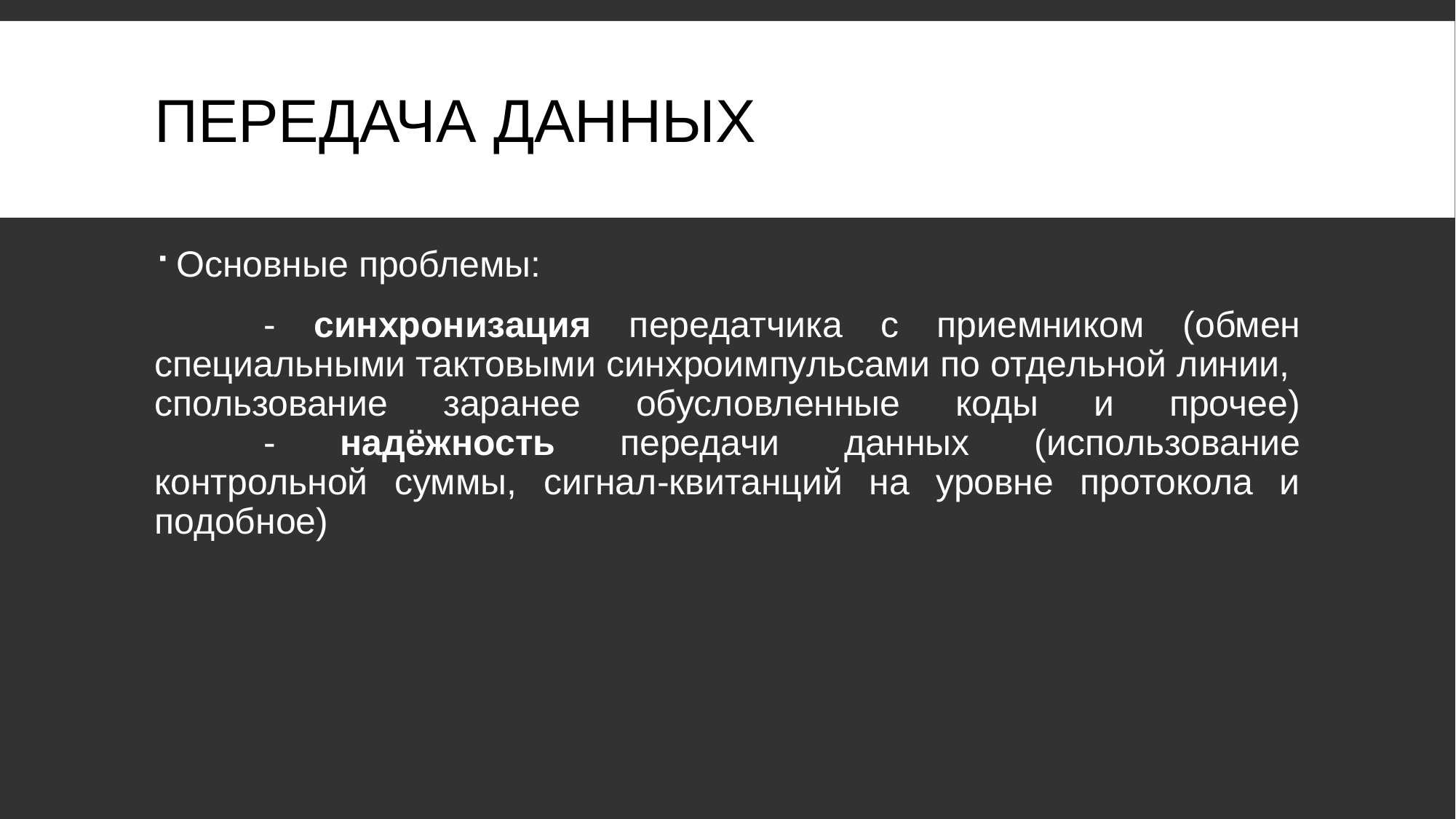

# Передача данных
Основные проблемы:
	- синхронизация передатчика с приемником (обмен специальными тактовыми синхроимпульсами по отдельной линии,  спользование заранее обусловленные коды и прочее)
	- надёжность передачи данных (использование контрольной суммы, сигнал-квитанций на уровне протокола и подобное)